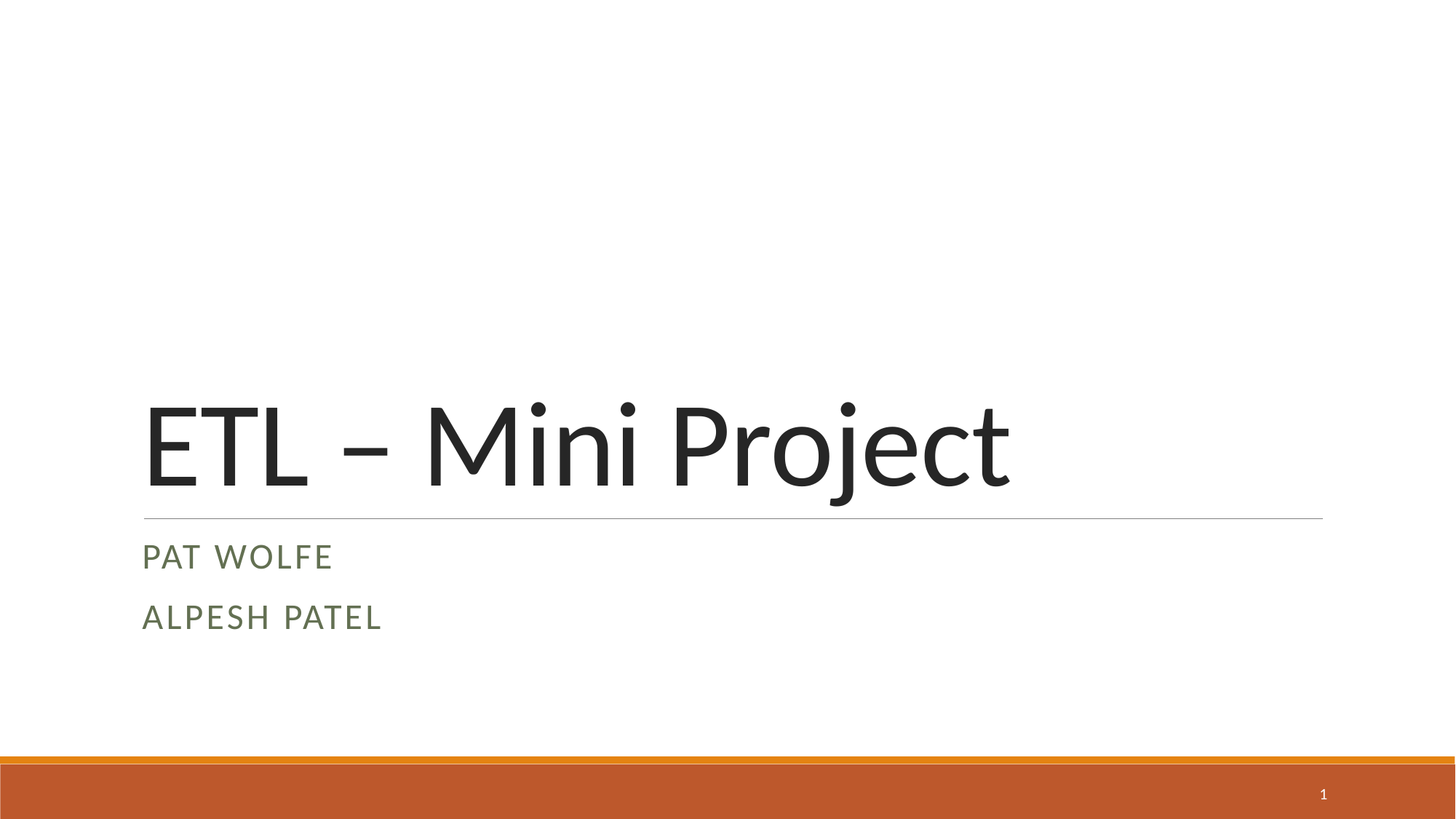

# ETL – Mini Project
Pat Wolfe
Alpesh Patel
1